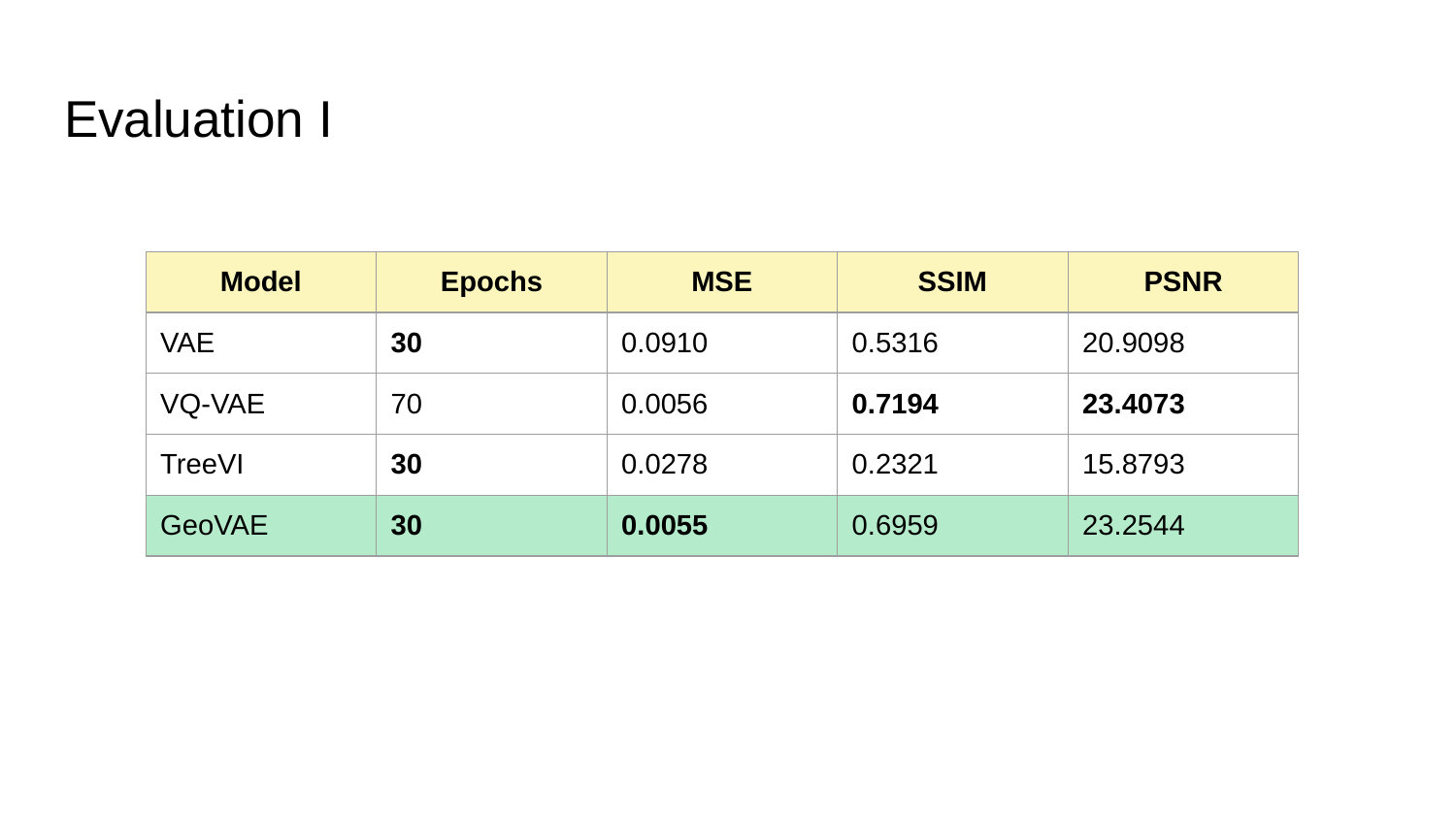

# Evaluation I
| Model | Epochs | MSE | SSIM | PSNR |
| --- | --- | --- | --- | --- |
| VAE | 30 | 0.0910 | 0.5316 | 20.9098 |
| VQ-VAE | 70 | 0.0056 | 0.7194 | 23.4073 |
| TreeVI | 30 | 0.0278 | 0.2321 | 15.8793 |
| GeoVAE | 30 | 0.0055 | 0.6959 | 23.2544 |